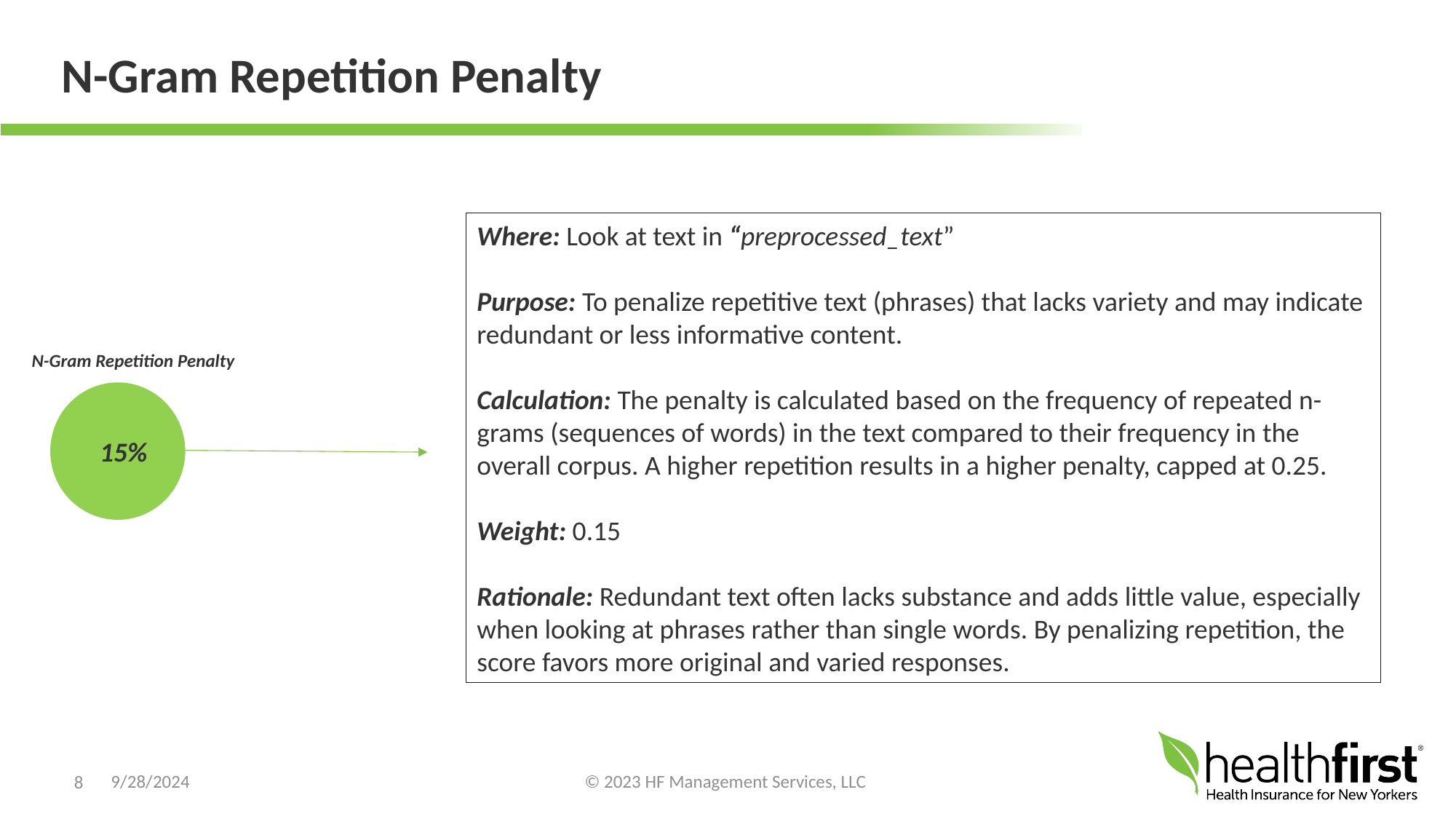

# N-Gram Repetition Penalty
Where: Look at text in “preprocessed_text”

Purpose: To penalize repetitive text (phrases) that lacks variety and may indicate redundant or less informative content.

Calculation: The penalty is calculated based on the frequency of repeated n-grams (sequences of words) in the text compared to their frequency in the overall corpus. A higher repetition results in a higher penalty, capped at 0.25.

Weight: 0.15

Rationale: Redundant text often lacks substance and adds little value, especially when looking at phrases rather than single words. By penalizing repetition, the score favors more original and varied responses.
N-Gram Repetition Penalty

15%
8
9/28/2024
© 2023 HF Management Services, LLC